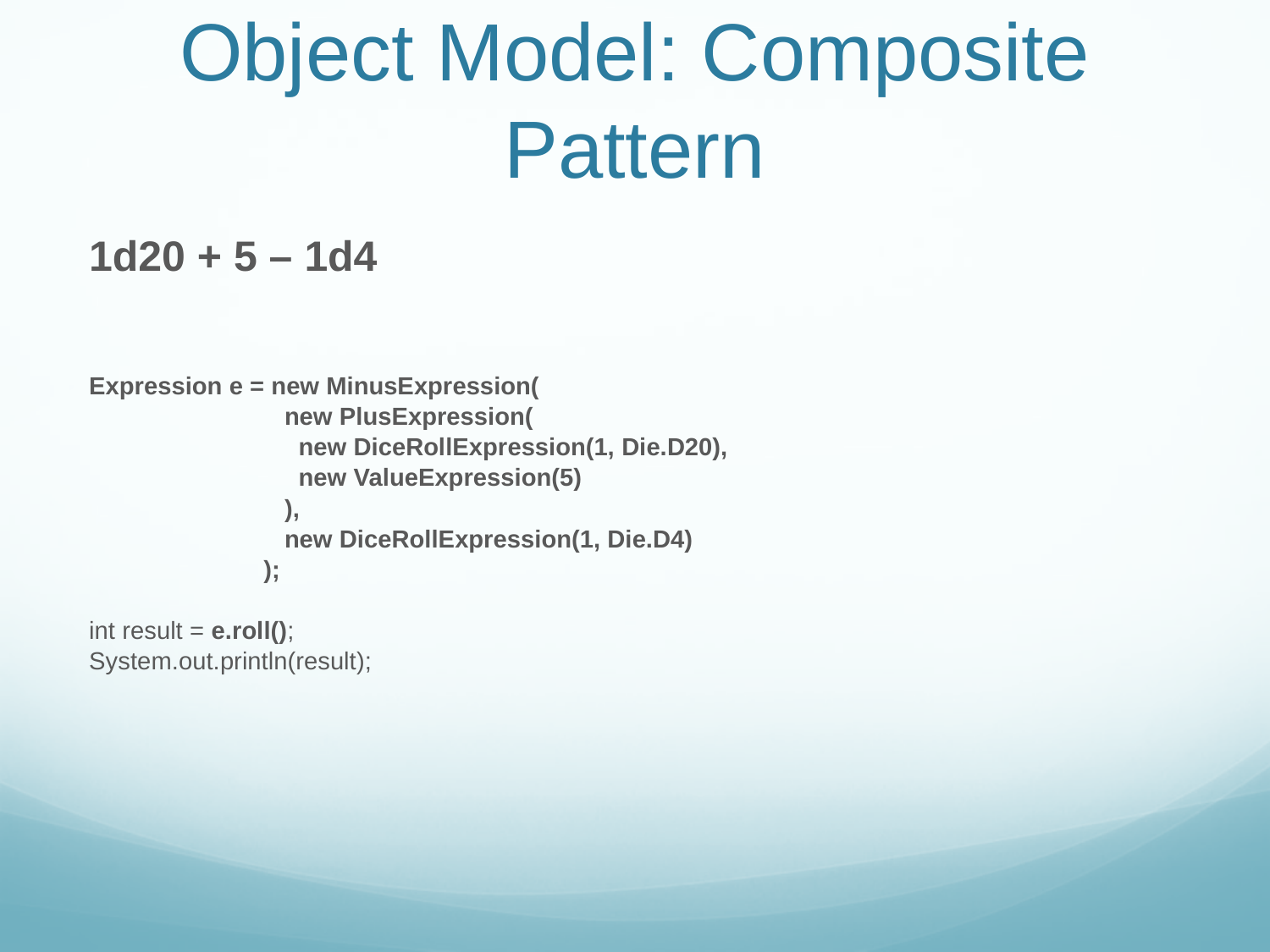

# Object Model: Composite Pattern
1d20 + 5 – 1d4

Expression e = new MinusExpression(
                            new PlusExpression(
                              new DiceRollExpression(1, Die.D20),
                              new ValueExpression(5)
                            ),
                            new DiceRollExpression(1, Die.D4)
                         );

int result = e.roll();
System.out.println(result);